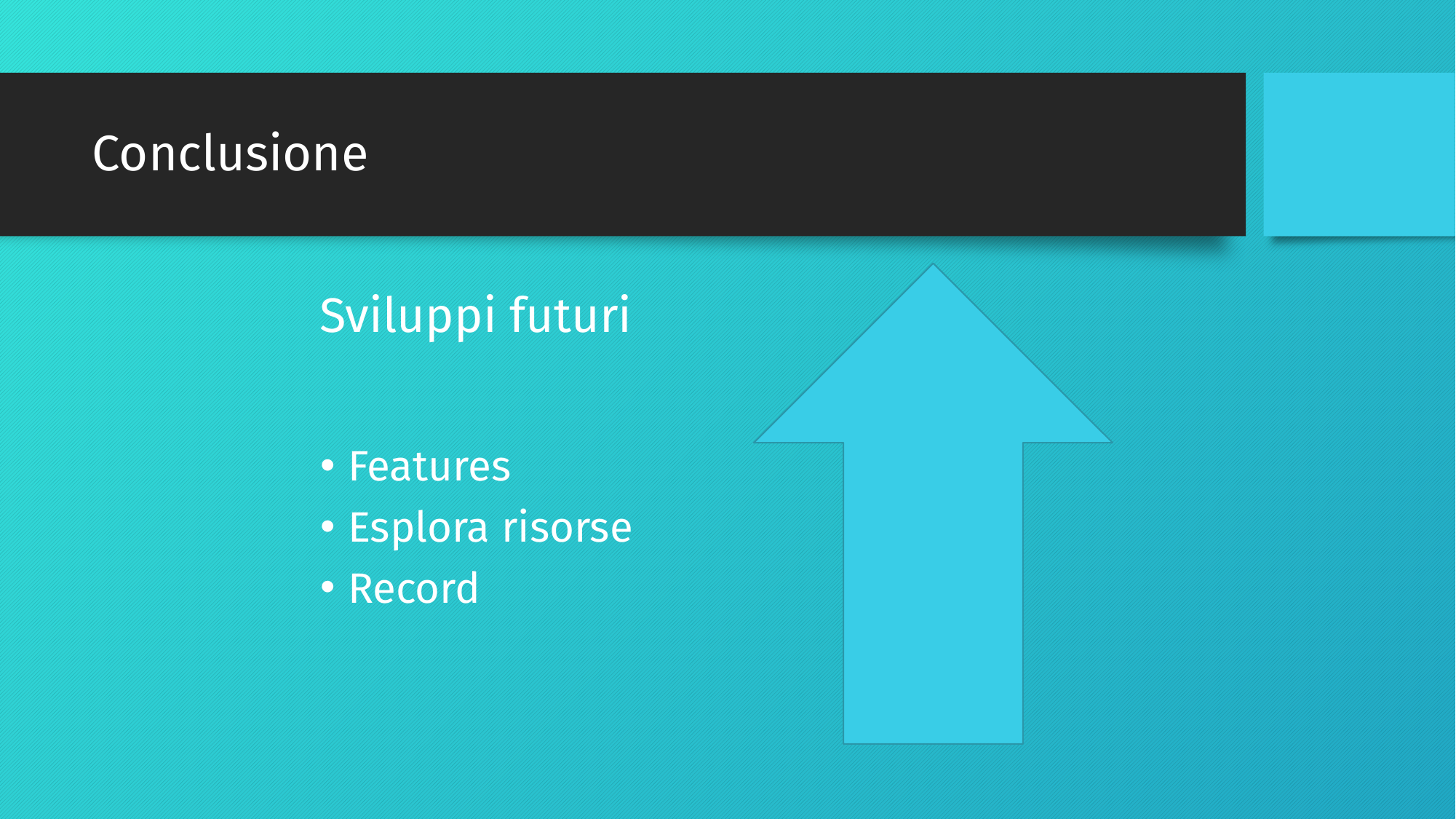

# Conclusione

Sviluppi futuri
Features
Esplora risorse
Record